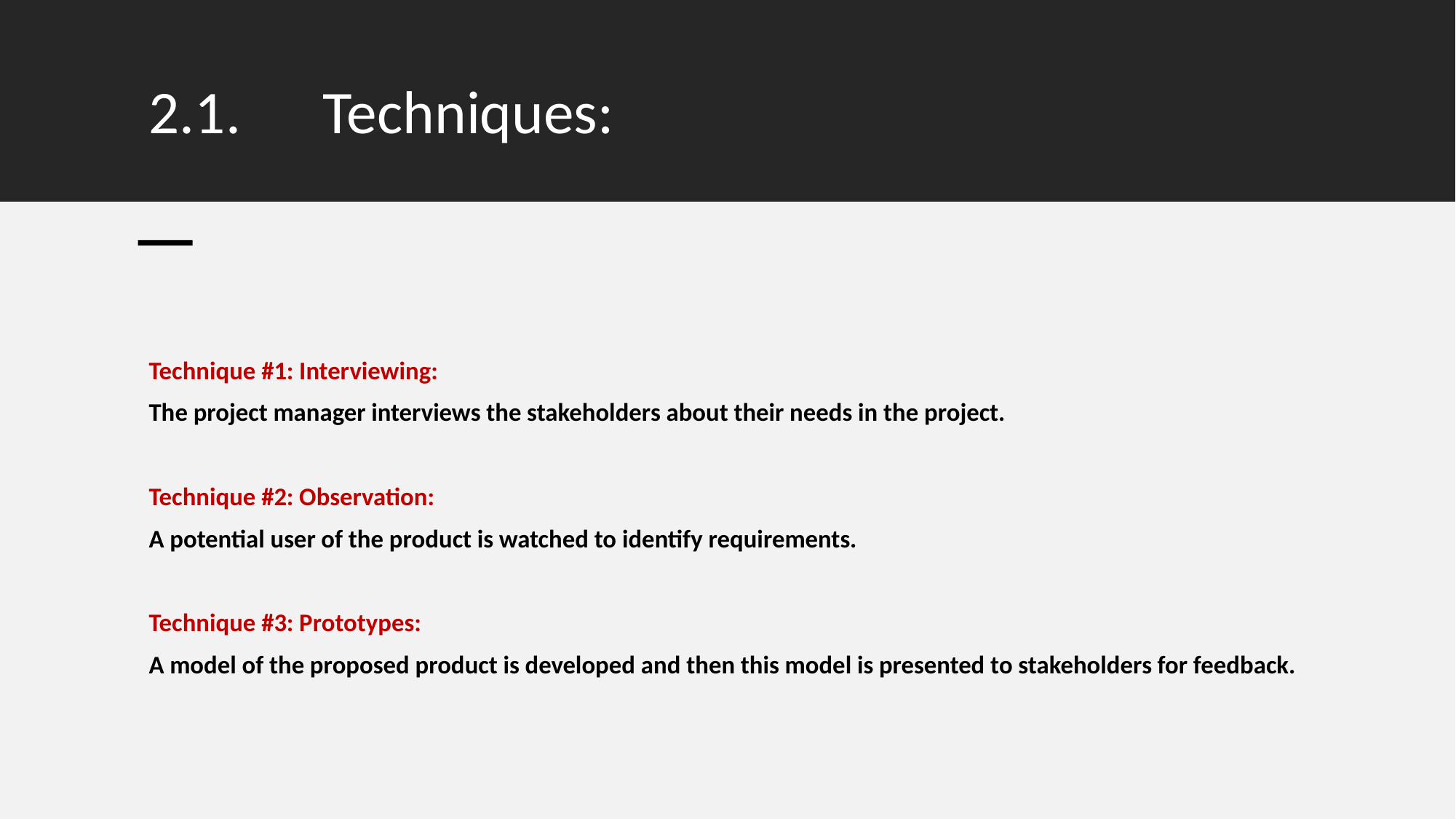

# 2.1.      Techniques:

Technique #1: Interviewing:
The project manager interviews the stakeholders about their needs in the project.

Technique #2: Observation:
A potential user of the product is watched to identify requirements.

Technique #3: Prototypes:
A model of the proposed product is developed and then this model is presented to stakeholders for feedback.